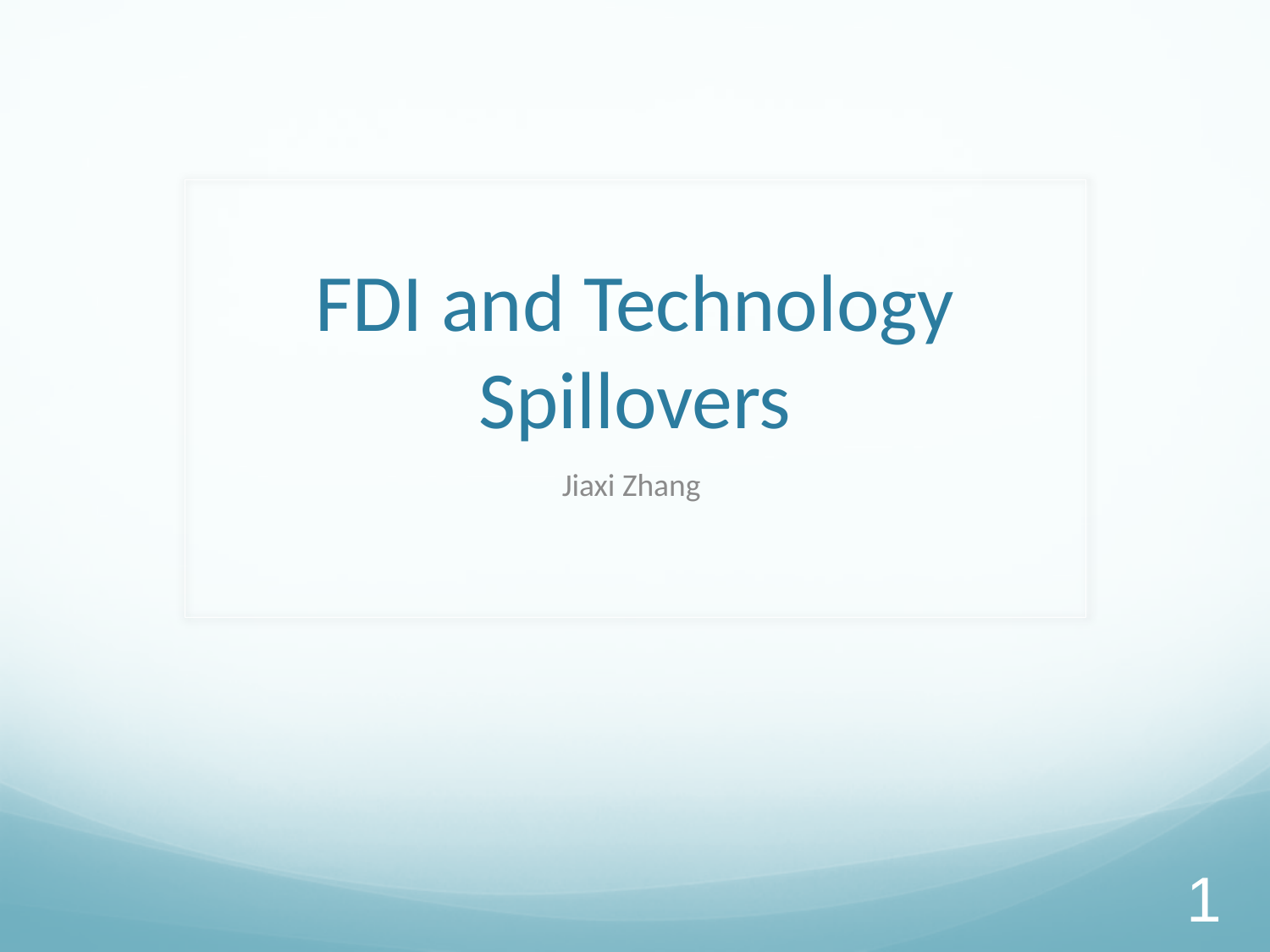

# FDI and Technology Spillovers
Jiaxi Zhang
1